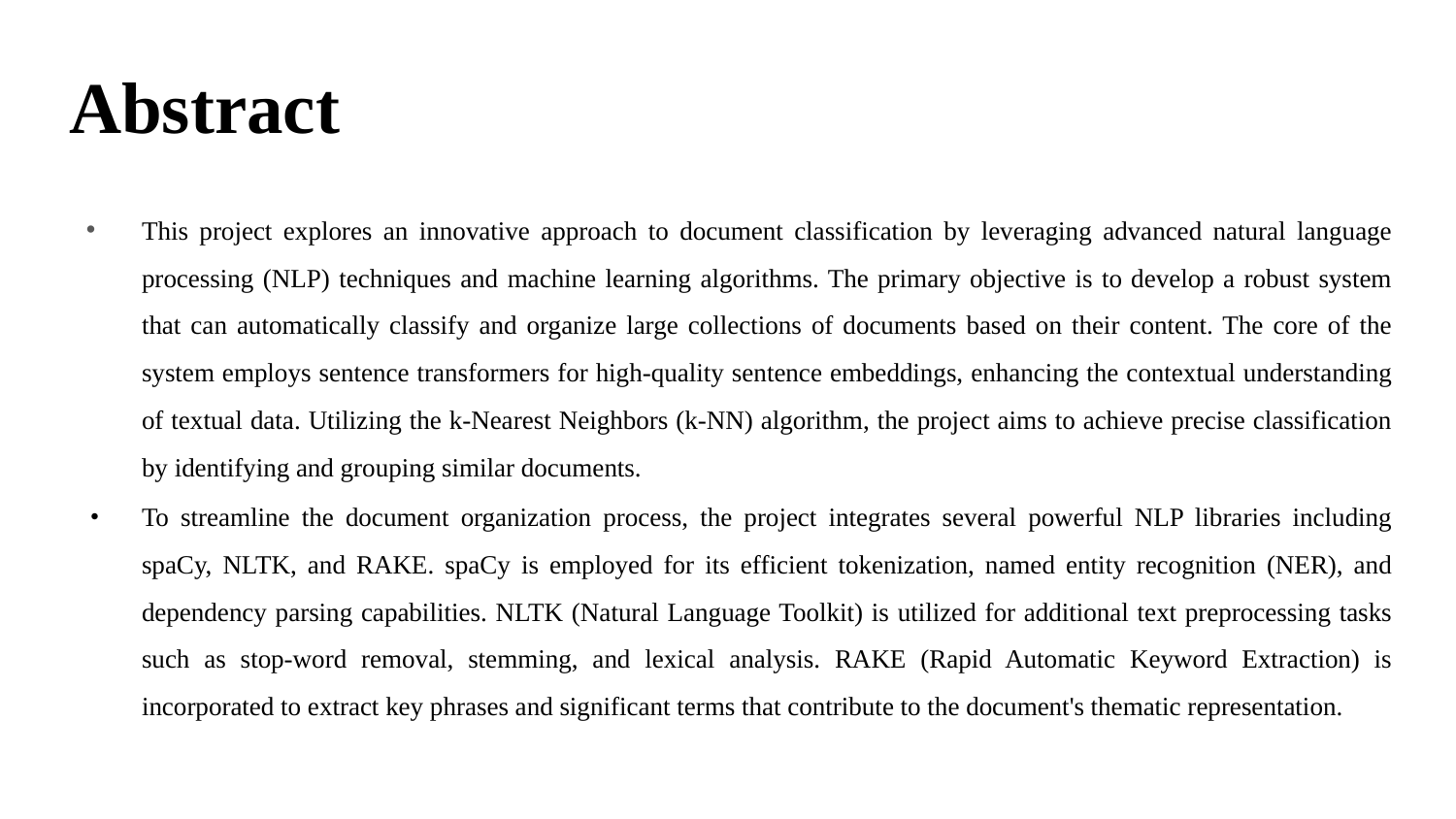

# Abstract
This project explores an innovative approach to document classification by leveraging advanced natural language processing (NLP) techniques and machine learning algorithms. The primary objective is to develop a robust system that can automatically classify and organize large collections of documents based on their content. The core of the system employs sentence transformers for high-quality sentence embeddings, enhancing the contextual understanding of textual data. Utilizing the k-Nearest Neighbors (k-NN) algorithm, the project aims to achieve precise classification by identifying and grouping similar documents.
To streamline the document organization process, the project integrates several powerful NLP libraries including spaCy, NLTK, and RAKE. spaCy is employed for its efficient tokenization, named entity recognition (NER), and dependency parsing capabilities. NLTK (Natural Language Toolkit) is utilized for additional text preprocessing tasks such as stop-word removal, stemming, and lexical analysis. RAKE (Rapid Automatic Keyword Extraction) is incorporated to extract key phrases and significant terms that contribute to the document's thematic representation.